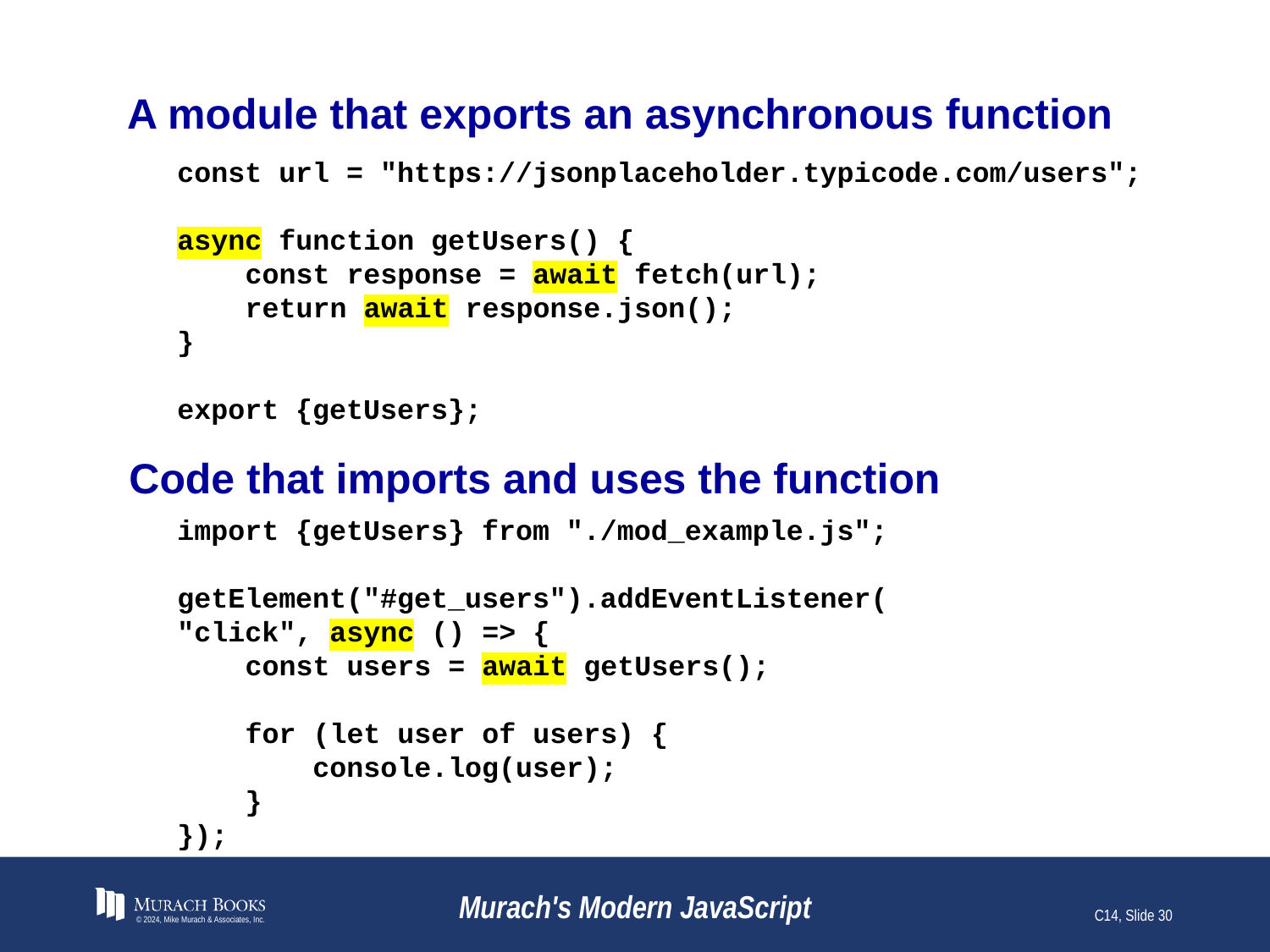

# A module that exports an asynchronous function
const url = "https://jsonplaceholder.typicode.com/users";

async function getUsers() {
    const response = await fetch(url);
    return await response.json();
}

export {getUsers};
Code that imports and uses the function
import {getUsers} from "./mod_example.js";

getElement("#get_users").addEventListener(
"click", async () => {
    const users = await getUsers();

    for (let user of users) {
        console.log(user);
    }
});

© 2024, Mike Murach & Associates, Inc.
Murach's Modern JavaScript

C14, Slide 30